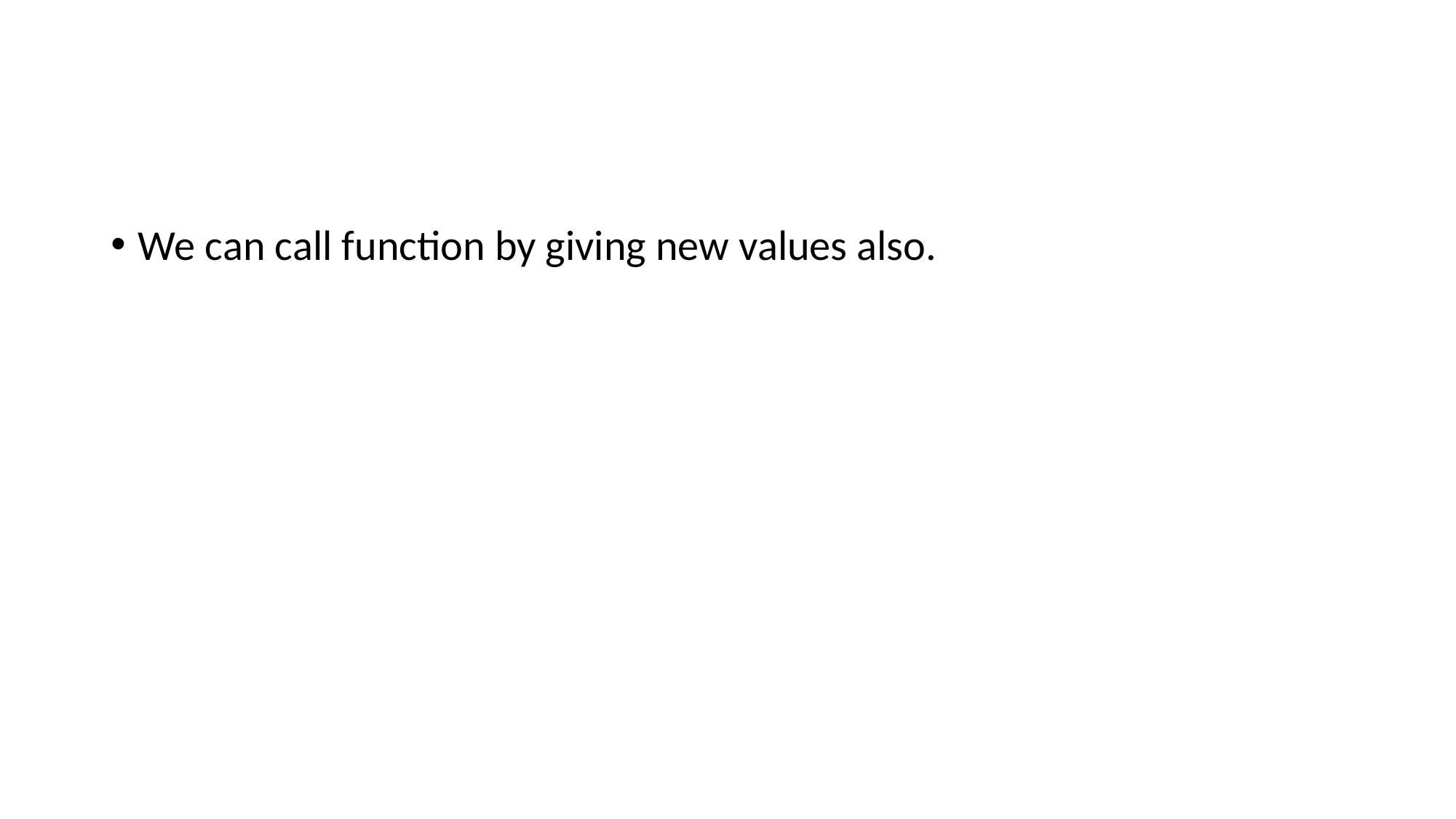

#
We can call function by giving new values also.